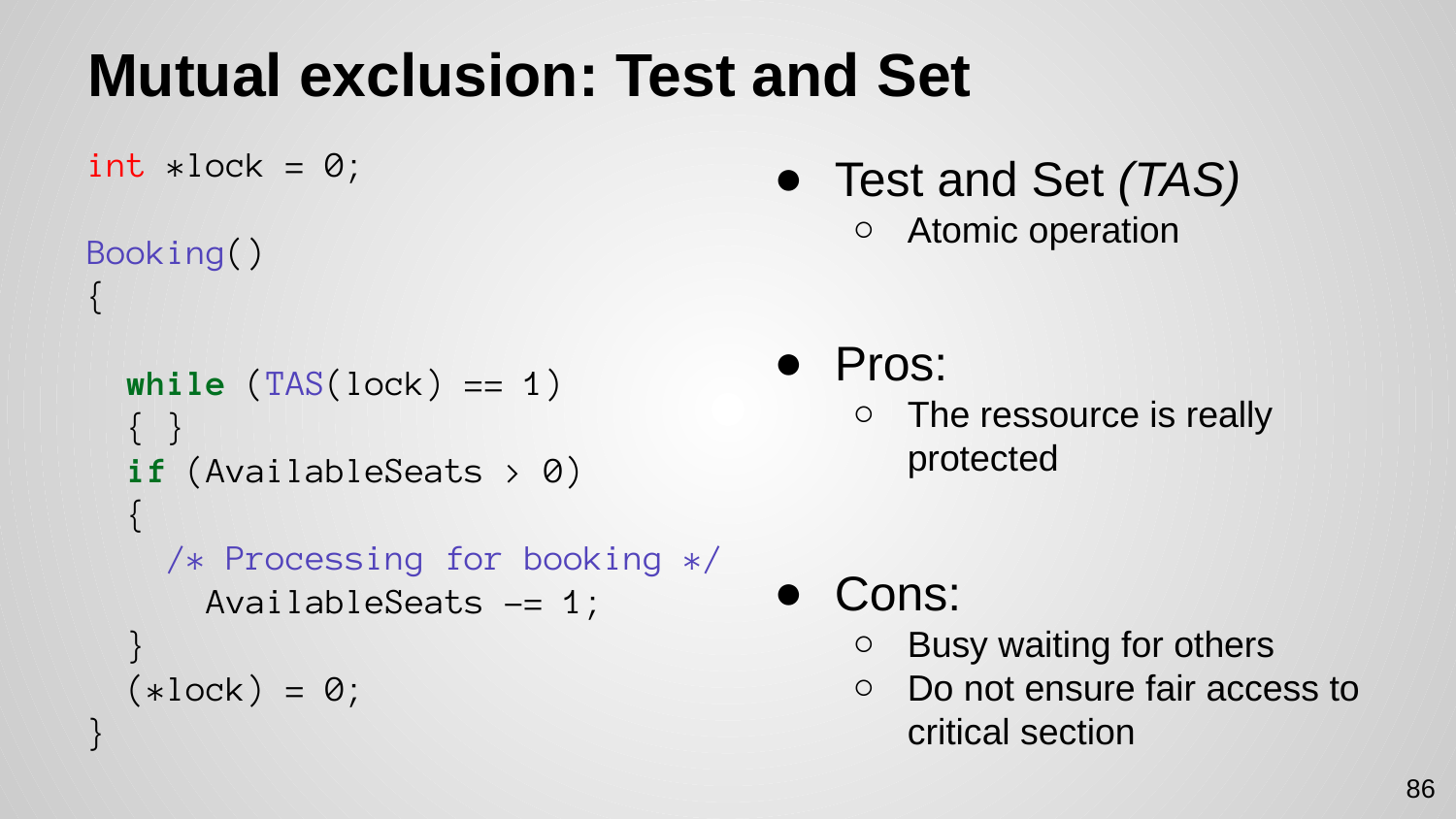

# Mutual exclusion: Test and Set
int *lock = 0;

Booking()
{

  while (TAS(lock) == 1)
  { }
  if (AvailableSeats > 0)
  {
    /* Processing for booking */
      AvailableSeats -= 1;
  }
  (*lock) = 0;
}
Test and Set (TAS)
Atomic operation

Pros:
The ressource is really protected

Cons:
Busy waiting for others
Do not ensure fair access to critical section
86